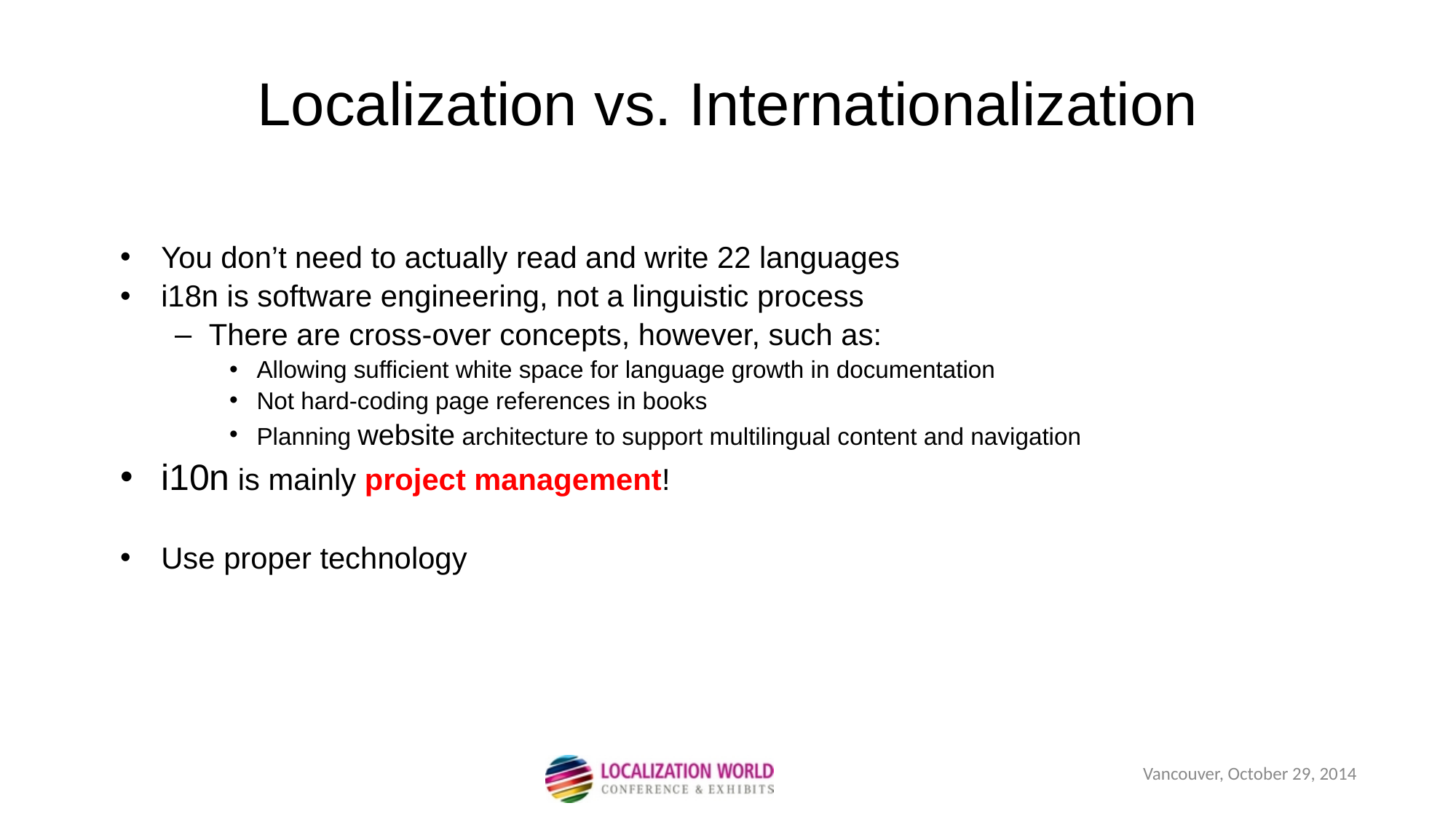

Localization vs. Internationalization
You don’t need to actually read and write 22 languages
i18n is software engineering, not a linguistic process
There are cross-over concepts, however, such as:
Allowing sufficient white space for language growth in documentation
Not hard-coding page references in books
Planning website architecture to support multilingual content and navigation
i10n is mainly project management!

Use proper technology